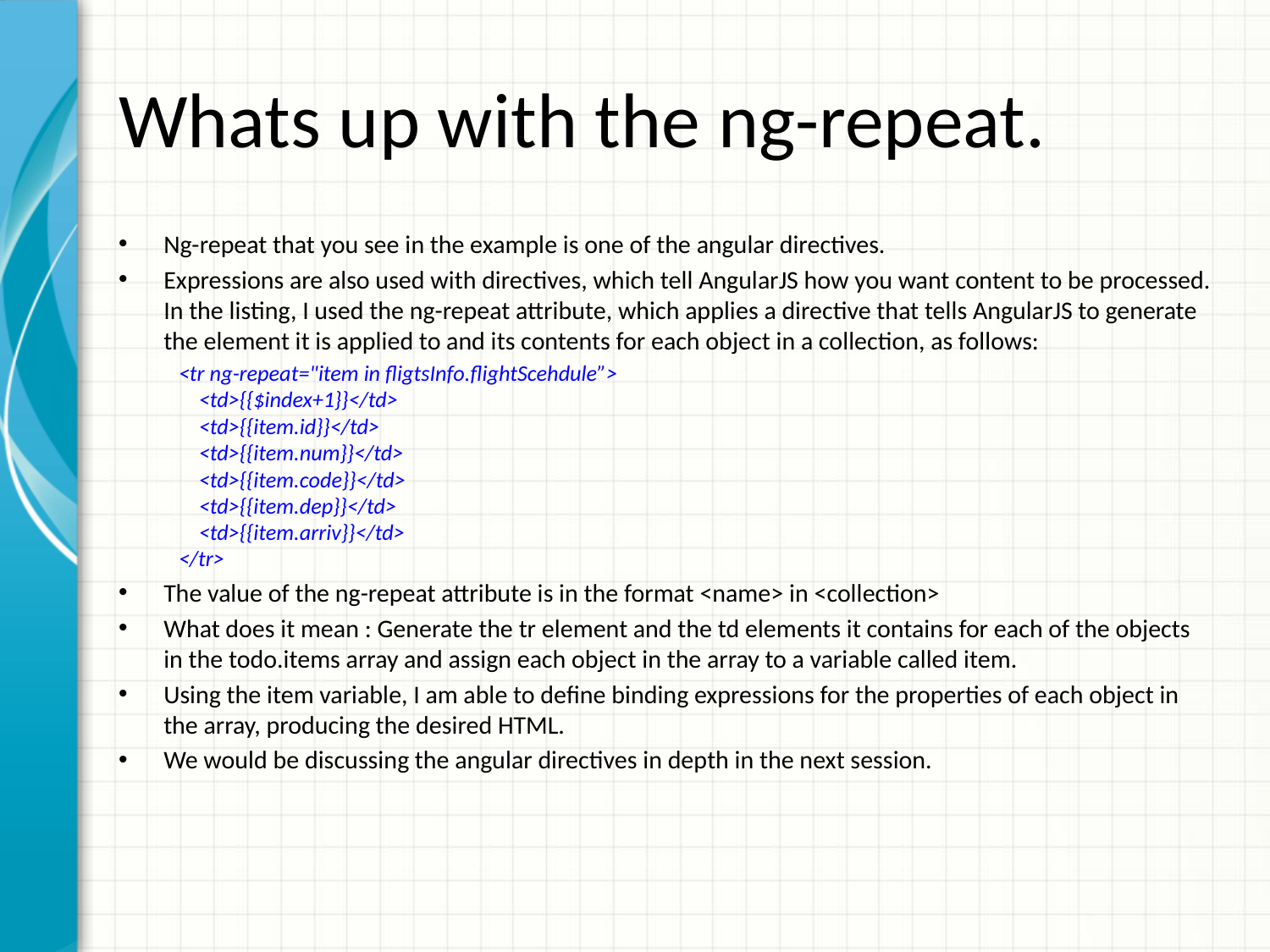

# Whats up with the ng-repeat.
Ng-repeat that you see in the example is one of the angular directives.
Expressions are also used with directives, which tell AngularJS how you want content to be processed. In the listing, I used the ng-repeat attribute, which applies a directive that tells AngularJS to generate the element it is applied to and its contents for each object in a collection, as follows:
<tr ng-repeat="item in fligtsInfo.flightScehdule”>
    <td>{{$index+1}}</td>
    <td>{{item.id}}</td>
    <td>{{item.num}}</td>
    <td>{{item.code}}</td>
    <td>{{item.dep}}</td>
    <td>{{item.arriv}}</td>
</tr>
The value of the ng-repeat attribute is in the format <name> in <collection>
What does it mean : Generate the tr element and the td elements it contains for each of the objects in the todo.items array and assign each object in the array to a variable called item.
Using the item variable, I am able to define binding expressions for the properties of each object in the array, producing the desired HTML.
We would be discussing the angular directives in depth in the next session.